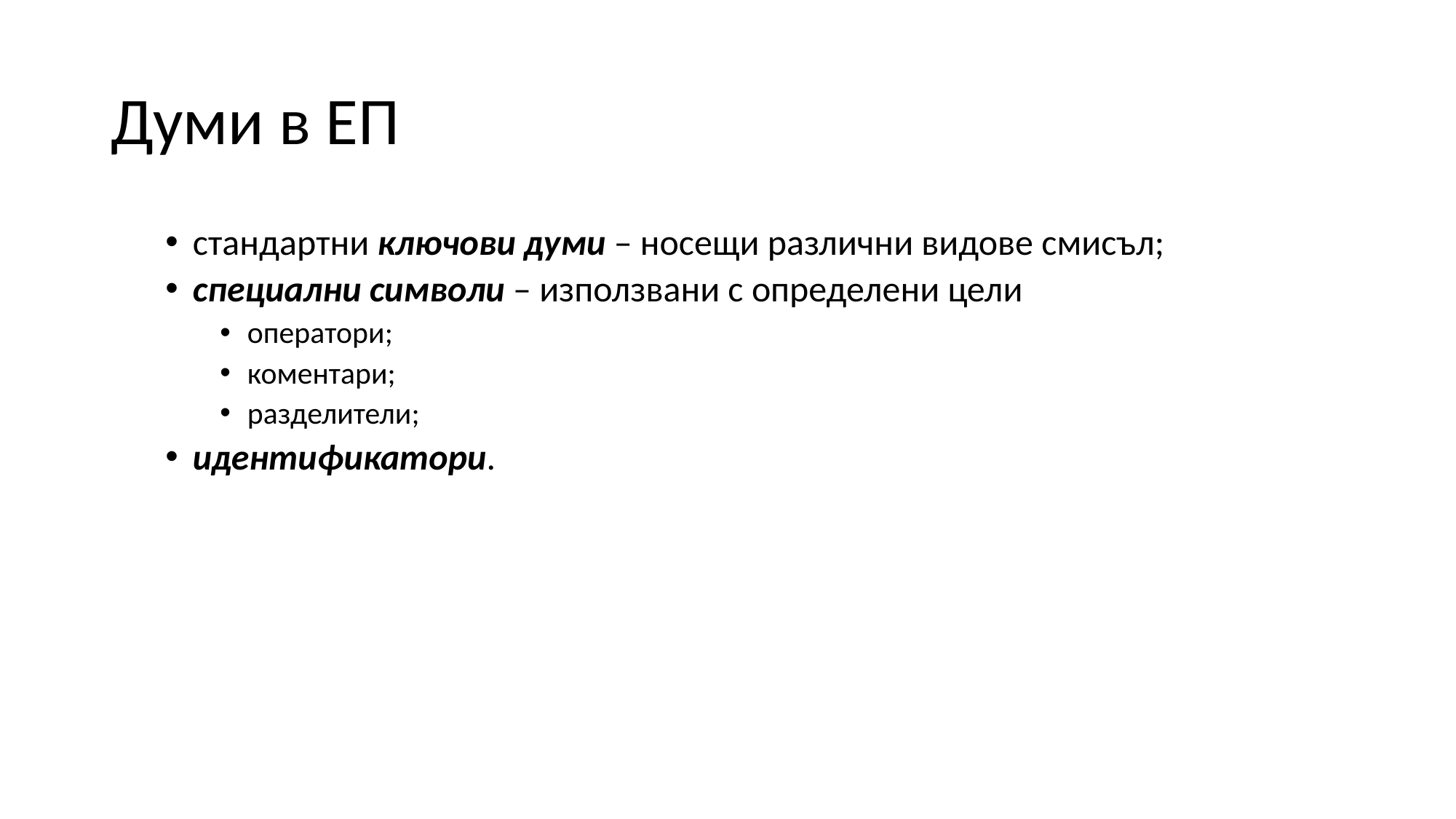

# Думи в ЕП
стандартни ключови думи – носещи различни видове смисъл;
специални символи – използвани с определени цели
оператори;
коментари;
разделители;
идентификатори.